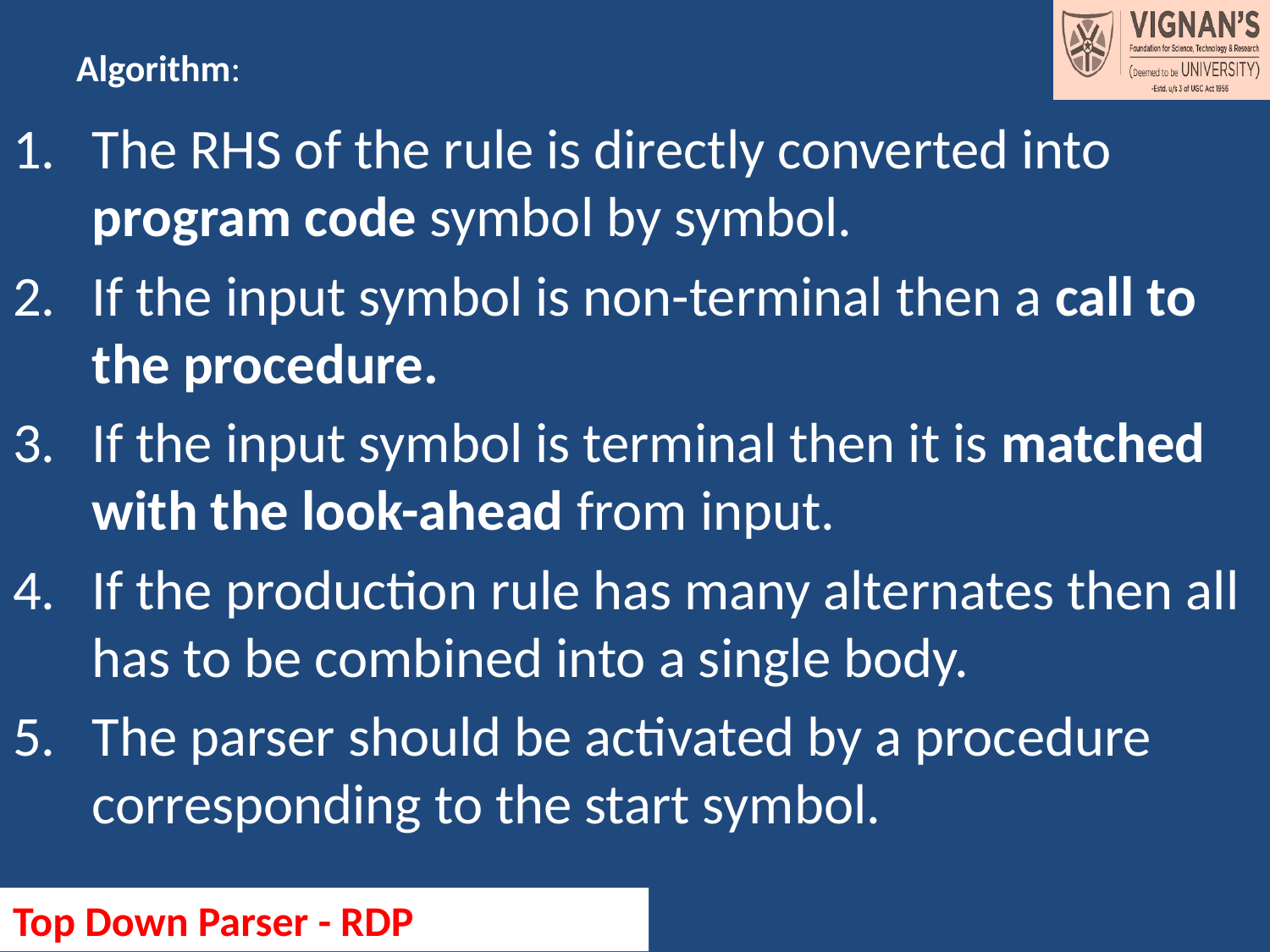

# Algorithm:
The RHS of the rule is directly converted into program code symbol by symbol.
If the input symbol is non-terminal then a call to the procedure.
If the input symbol is terminal then it is matched with the look-ahead from input.
If the production rule has many alternates then all has to be combined into a single body.
The parser should be activated by a procedure corresponding to the start symbol.